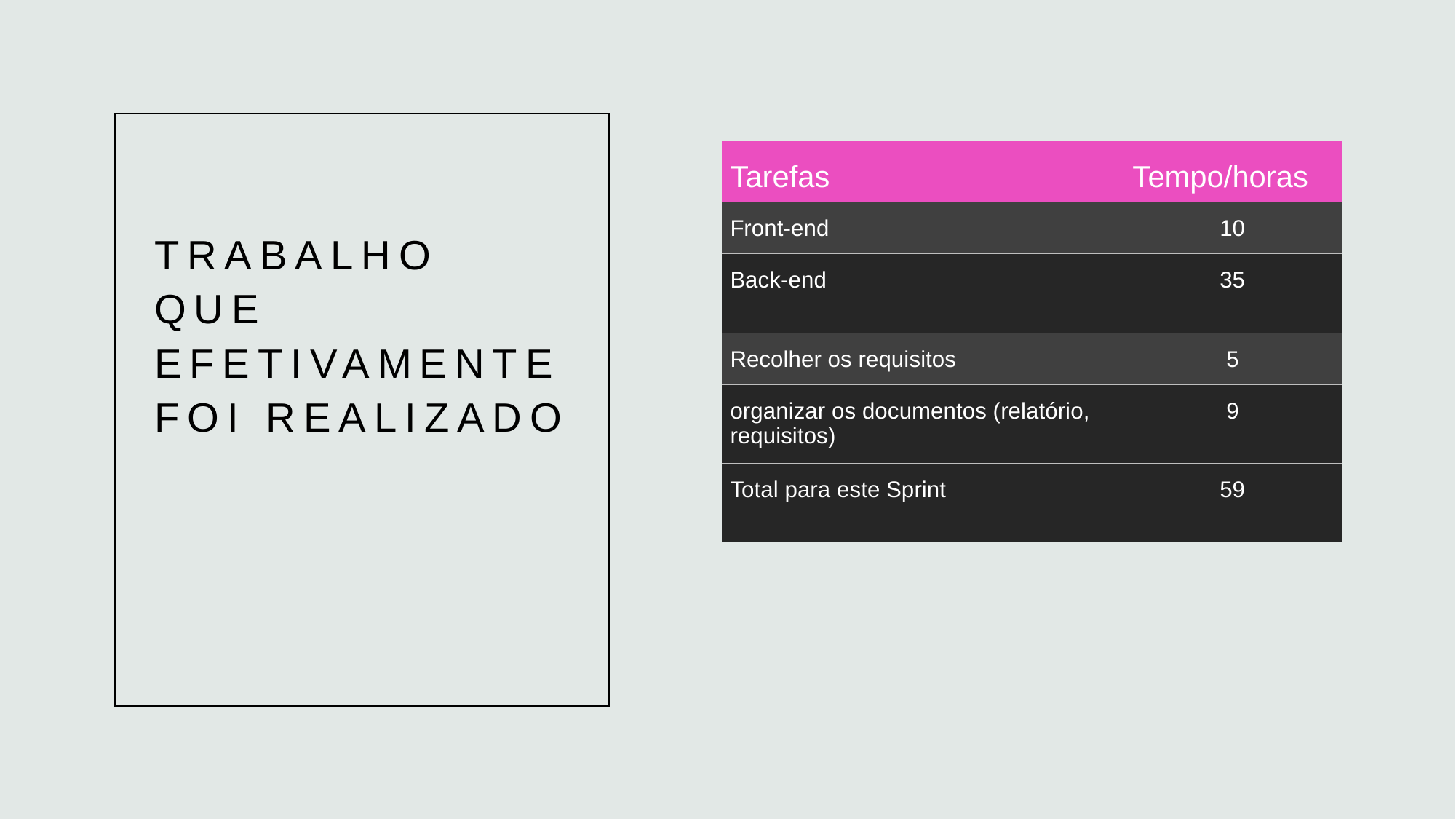

| Tarefas | Tempo/horas |
| --- | --- |
| Front-end | 10 |
| Back-end | 35 |
| Recolher os requisitos | 5 |
| organizar os documentos (relatório, requisitos) | 9 |
| Total para este Sprint | 59 |
# trabalho que efetivamente foi realizado